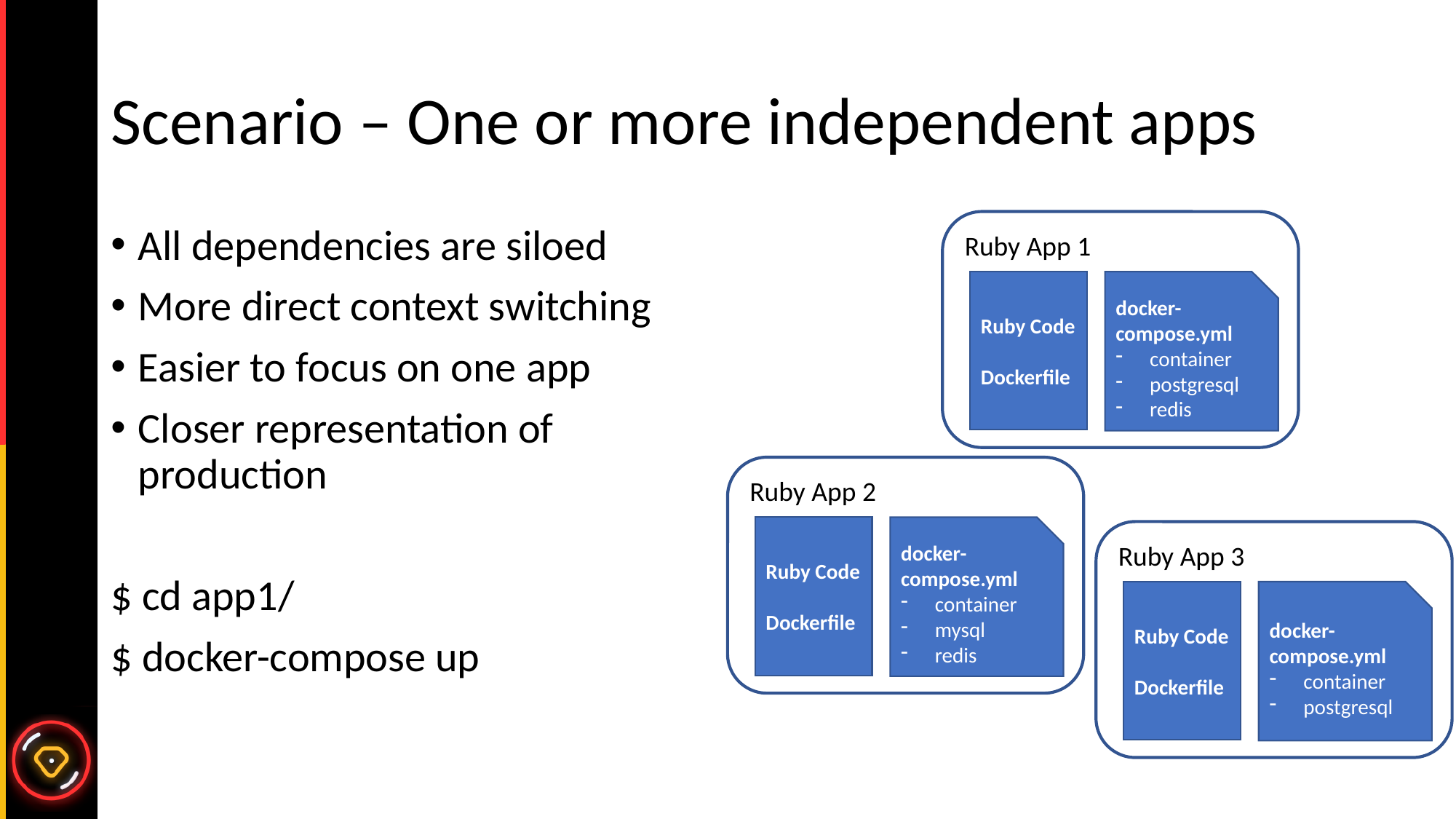

# Scenario – One or more independent apps
Ruby App 1
All dependencies are siloed
More direct context switching
Easier to focus on one app
Closer representation of production

$ cd app1/
$ docker-compose up
docker-compose.yml
container
postgresql
redis
Ruby Code

Dockerfile
Ruby App 2
docker-compose.yml
container
mysql
redis
Ruby Code

Dockerfile
Ruby App 3
docker-compose.yml
container
postgresql
Ruby Code

Dockerfile